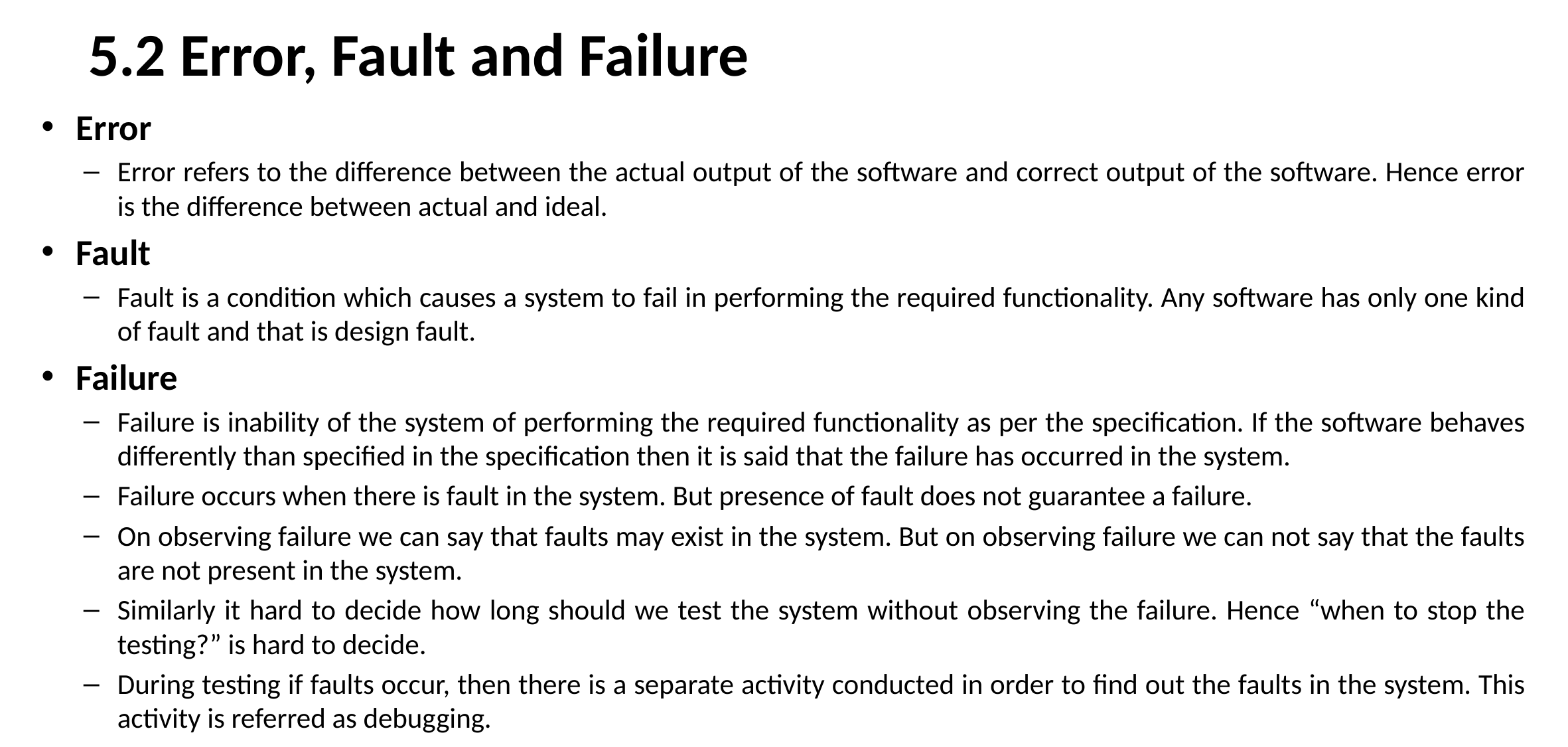

# 5.2 Error, Fault and Failure
Error
Error refers to the difference between the actual output of the software and correct output of the software. Hence error is the difference between actual and ideal.
Fault
Fault is a condition which causes a system to fail in performing the required functionality. Any software has only one kind of fault and that is design fault.
Failure
Failure is inability of the system of performing the required functionality as per the specification. If the software behaves differently than specified in the specification then it is said that the failure has occurred in the system.
Failure occurs when there is fault in the system. But presence of fault does not guarantee a failure.
On observing failure we can say that faults may exist in the system. But on observing failure we can not say that the faults are not present in the system.
Similarly it hard to decide how long should we test the system without observing the failure. Hence “when to stop the testing?” is hard to decide.
During testing if faults occur, then there is a separate activity conducted in order to find out the faults in the system. This activity is referred as debugging.